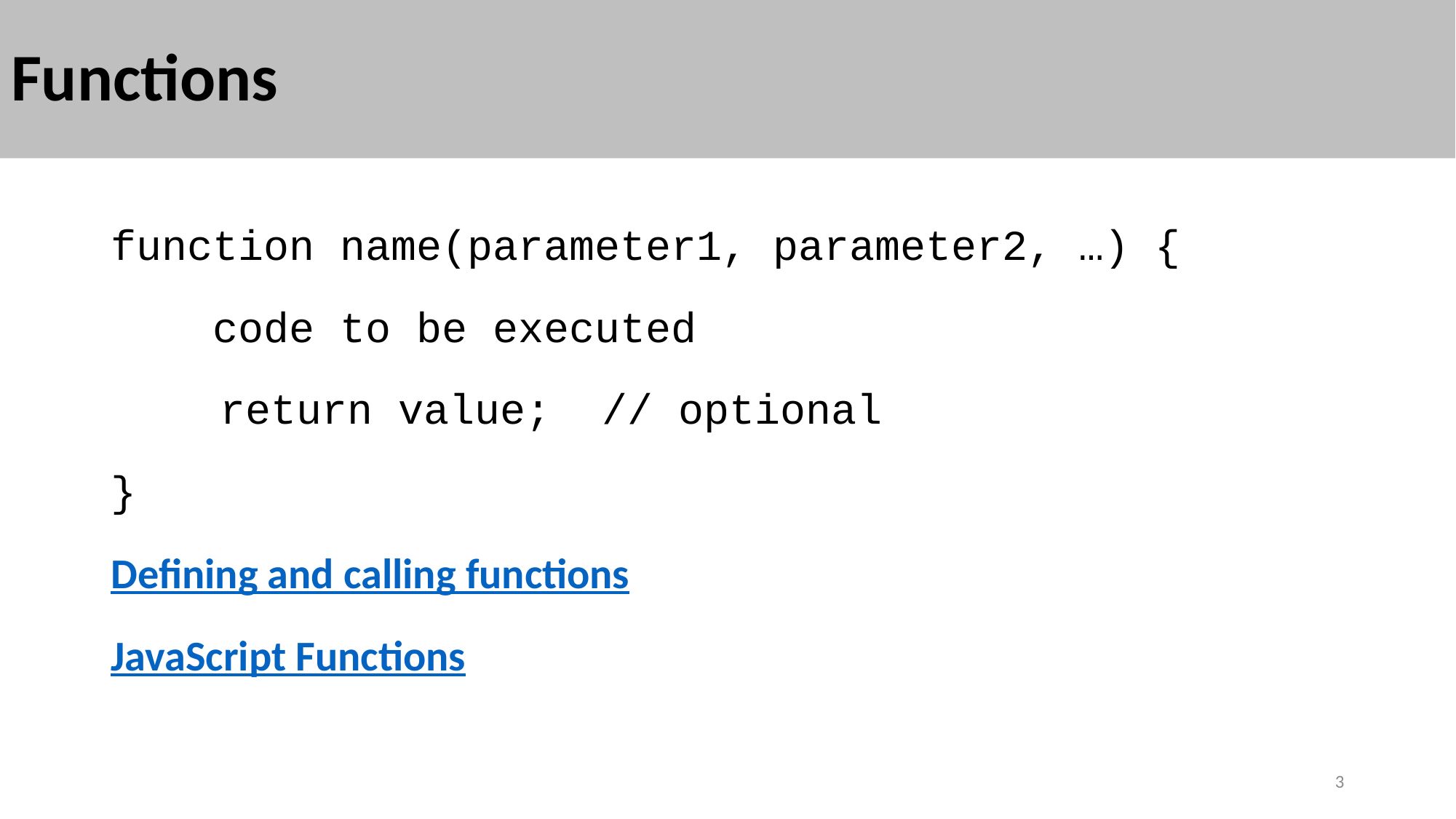

# Functions
function name(parameter1, parameter2, …) {
    code to be executed
	return value;  // optional
}
Defining and calling functions
JavaScript Functions
3